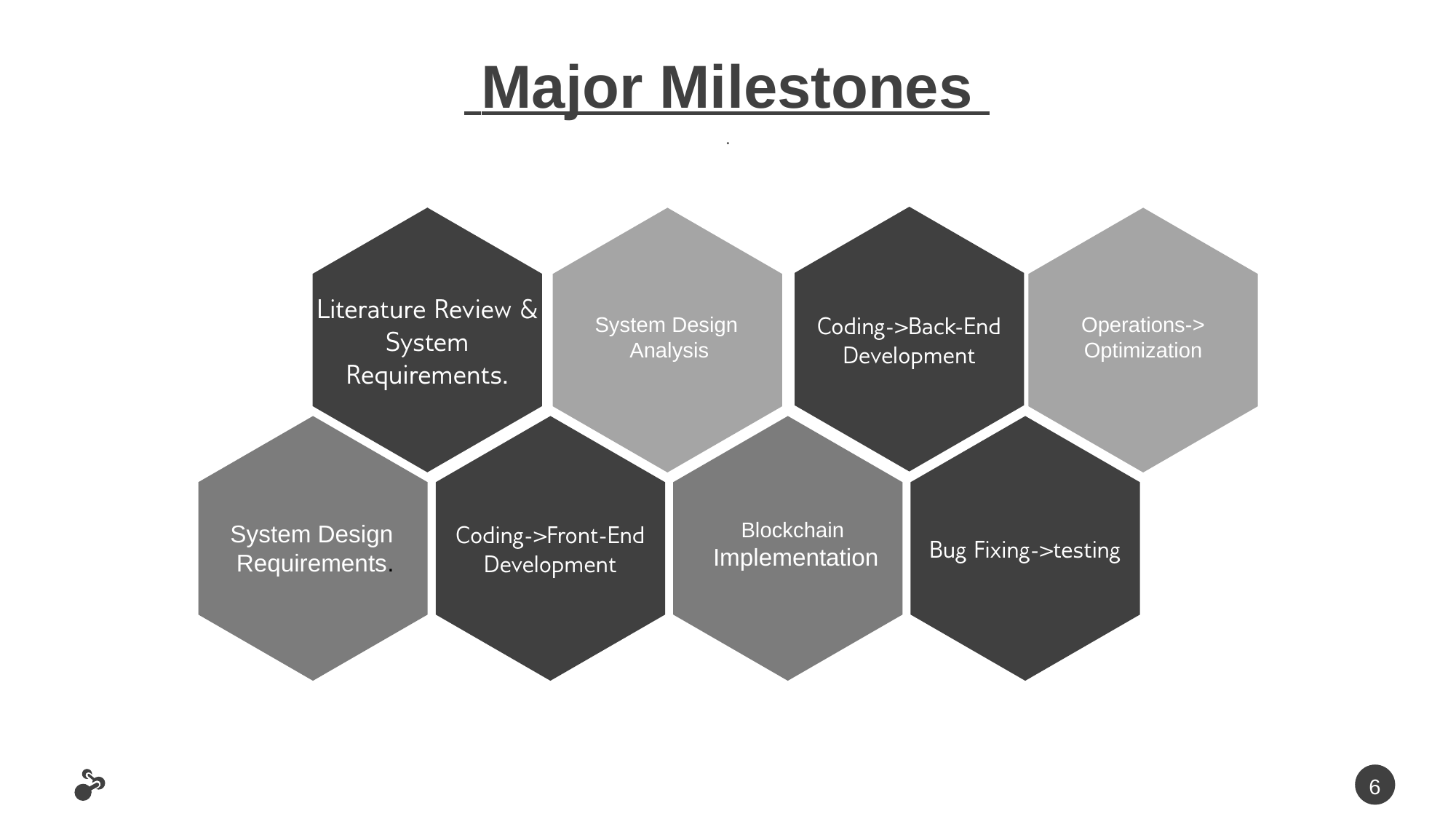

Major Milestones
.
Coding->Back-End Development
Literature Review & System Requirements.

System Design
Analysis

Operations->
Optimization

Bug Fixing->testing

System Design
Requirements.

Coding->Front-End Development

Blockchain
 Implementation

6